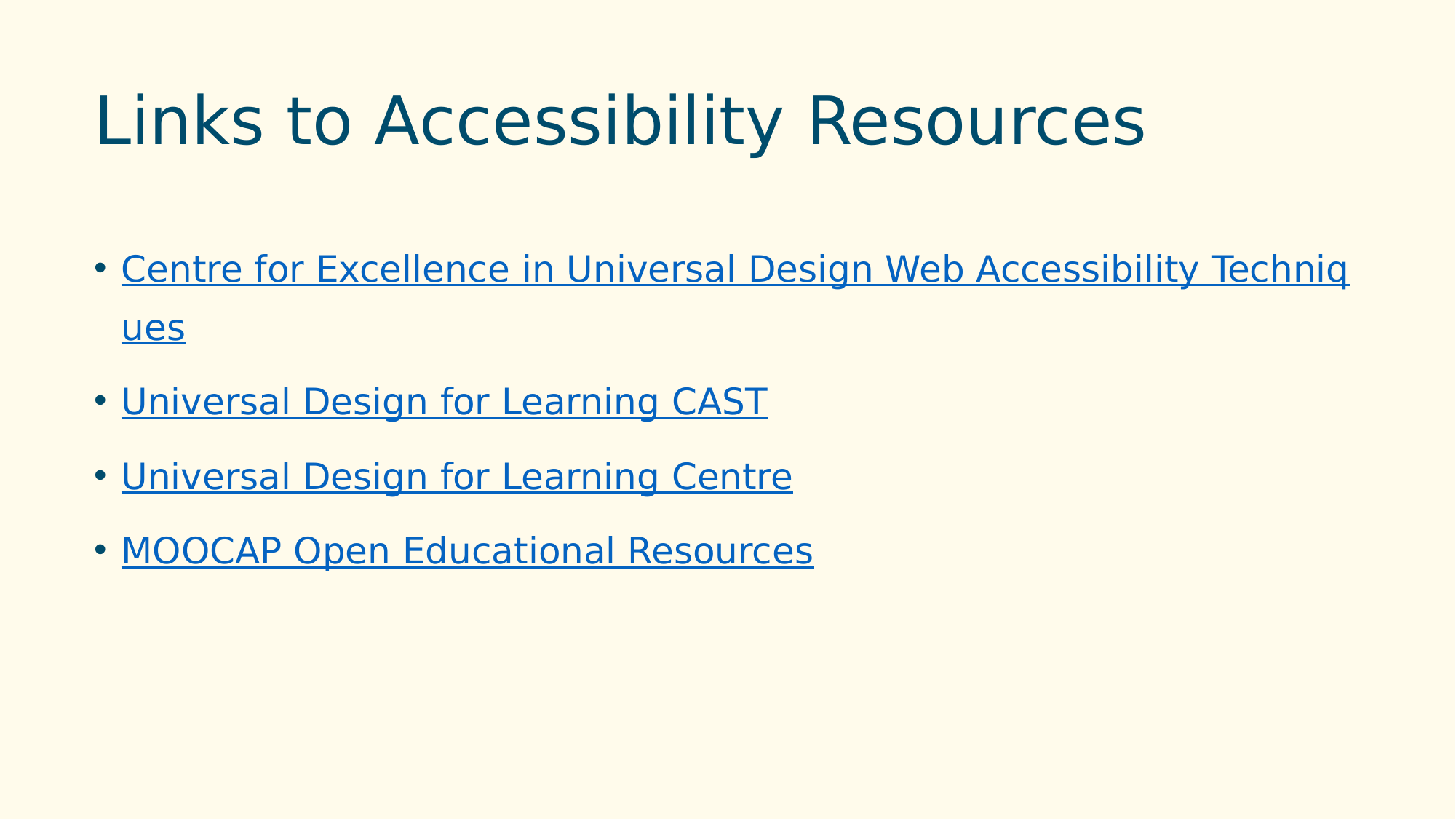

# Links to Accessibility Resources
Centre for Excellence in Universal Design Web Accessibility Techniques
Universal Design for Learning CAST
Universal Design for Learning Centre
MOOCAP Open Educational Resources